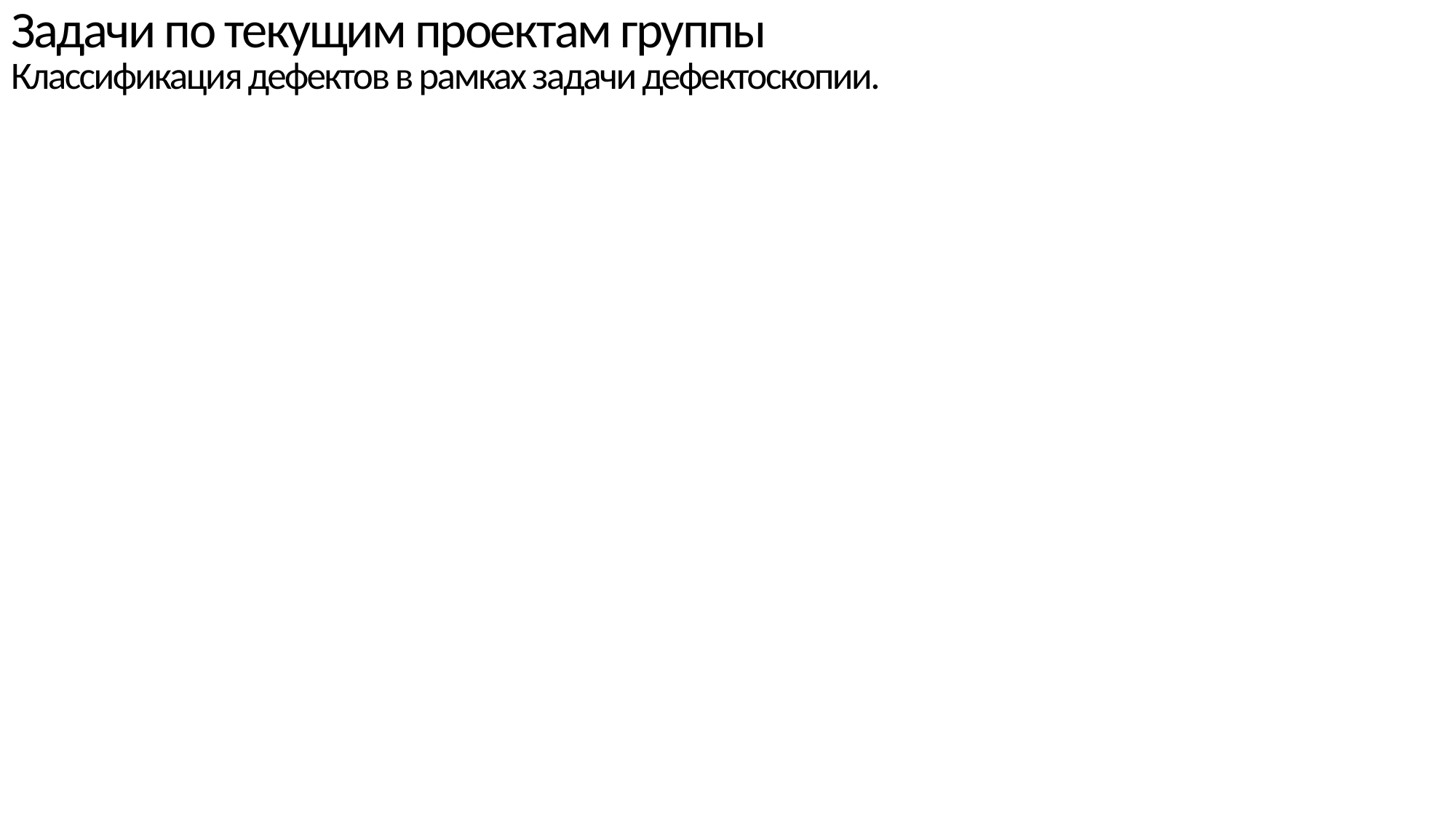

# Задачи по текущим проектам группы Классификация дефектов в рамках задачи дефектоскопии.